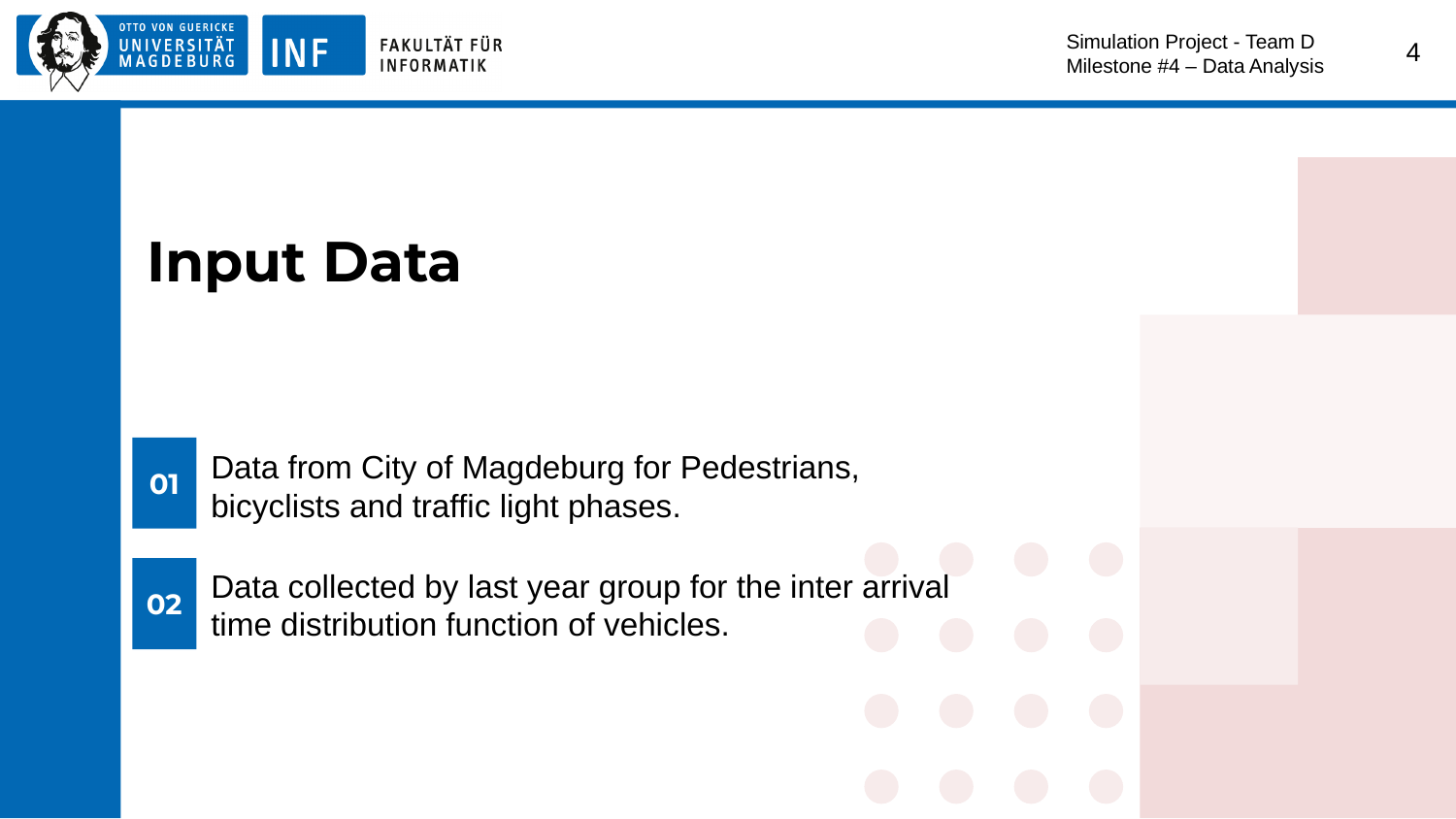

Simulation Project - Team D
Milestone #4 – Data Analysis
4
# Input Data
01
Data from City of Magdeburg for Pedestrians, bicyclists and traffic light phases.
02
Data collected by last year group for the inter arrival time distribution function of vehicles.